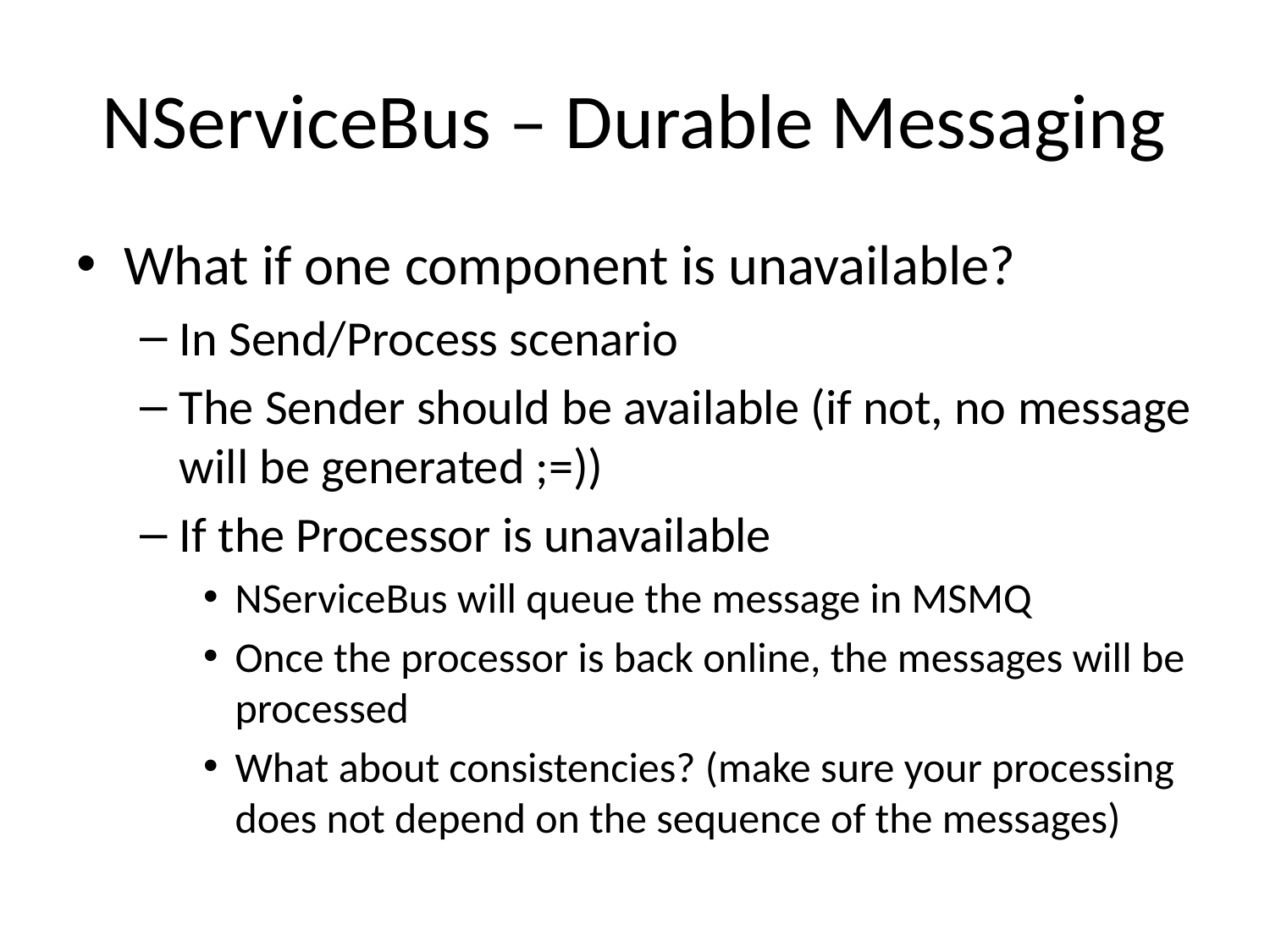

# NServiceBus – Durable Messaging
What if one component is unavailable?
In Send/Process scenario
The Sender should be available (if not, no message will be generated ;=))
If the Processor is unavailable
NServiceBus will queue the message in MSMQ
Once the processor is back online, the messages will be processed
What about consistencies? (make sure your processing does not depend on the sequence of the messages)